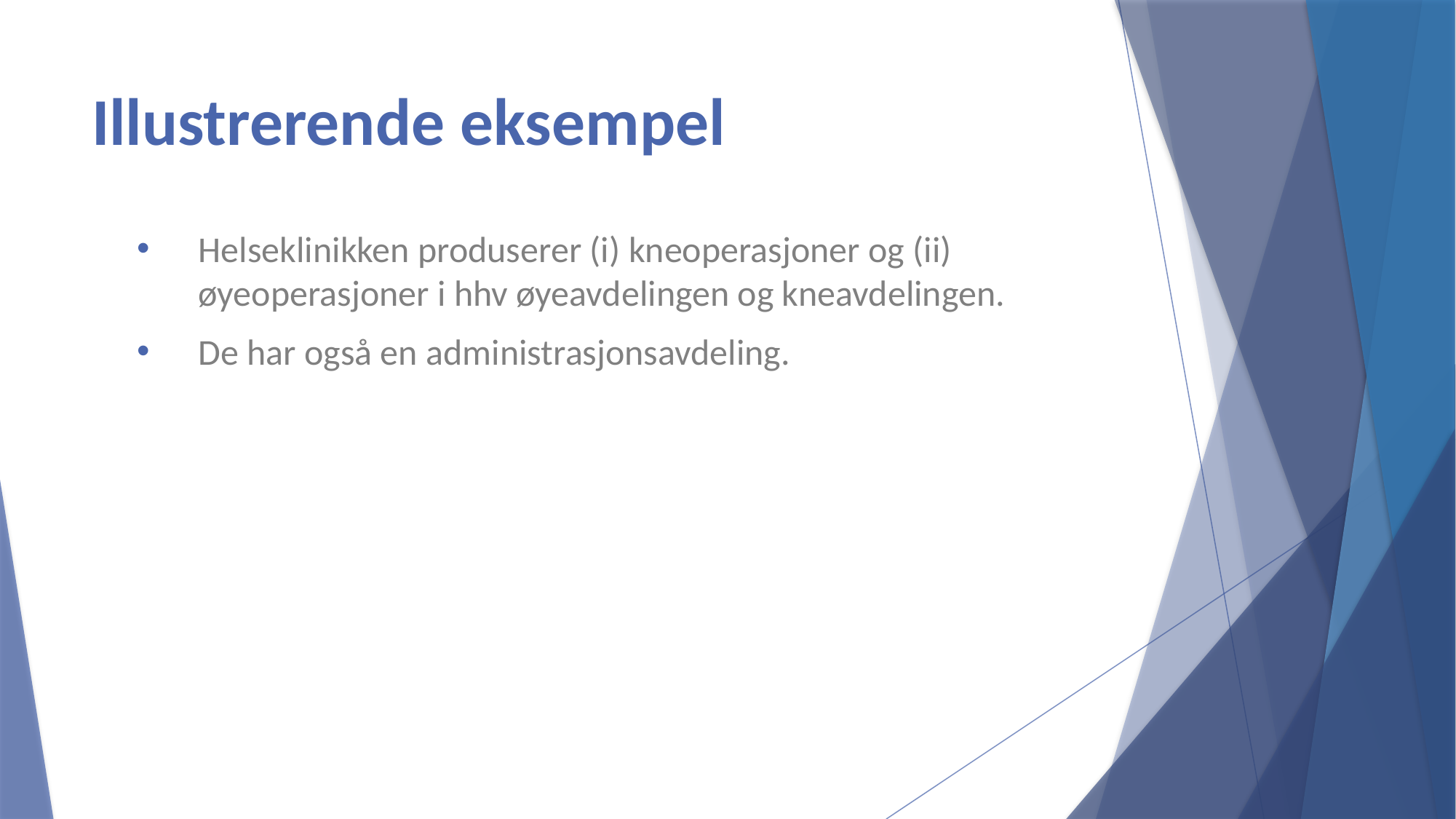

# Illustrerende eksempel
Helseklinikken produserer (i) kneoperasjoner og (ii) øyeoperasjoner i hhv øyeavdelingen og kneavdelingen.
De har også en administrasjonsavdeling.